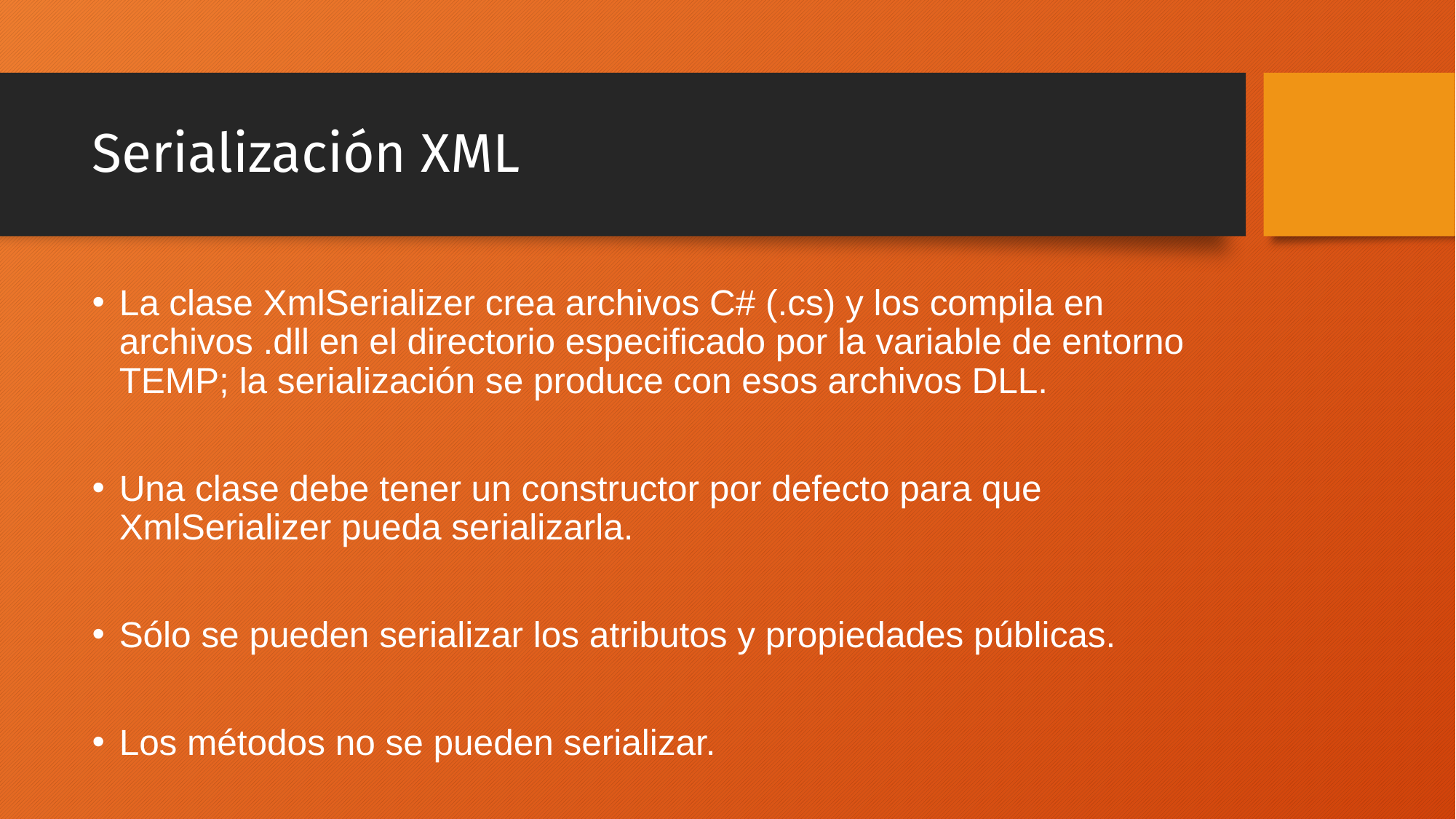

# Serialización XML
La clase XmlSerializer crea archivos C# (.cs) y los compila en archivos .dll en el directorio especificado por la variable de entorno TEMP; la serialización se produce con esos archivos DLL.

Una clase debe tener un constructor por defecto para que XmlSerializer pueda serializarla.

Sólo se pueden serializar los atributos y propiedades públicas.

Los métodos no se pueden serializar.